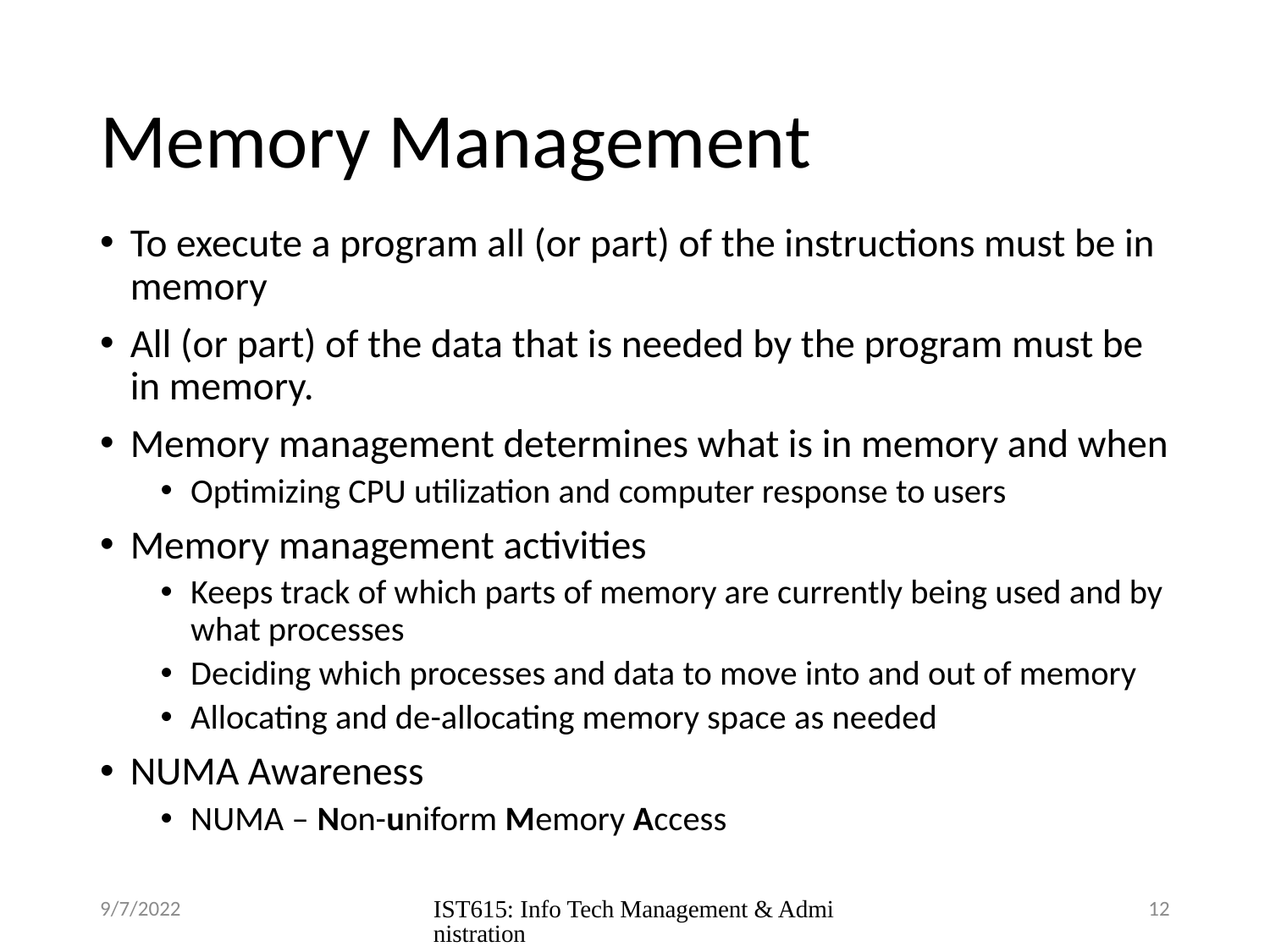

# Memory Management
To execute a program all (or part) of the instructions must be in memory
All (or part) of the data that is needed by the program must be in memory.
Memory management determines what is in memory and when
Optimizing CPU utilization and computer response to users
Memory management activities
Keeps track of which parts of memory are currently being used and by what processes
Deciding which processes and data to move into and out of memory
Allocating and de-allocating memory space as needed
NUMA Awareness
NUMA – Non-uniform Memory Access

9/7/2022
IST615: Info Tech Management & Administration
12